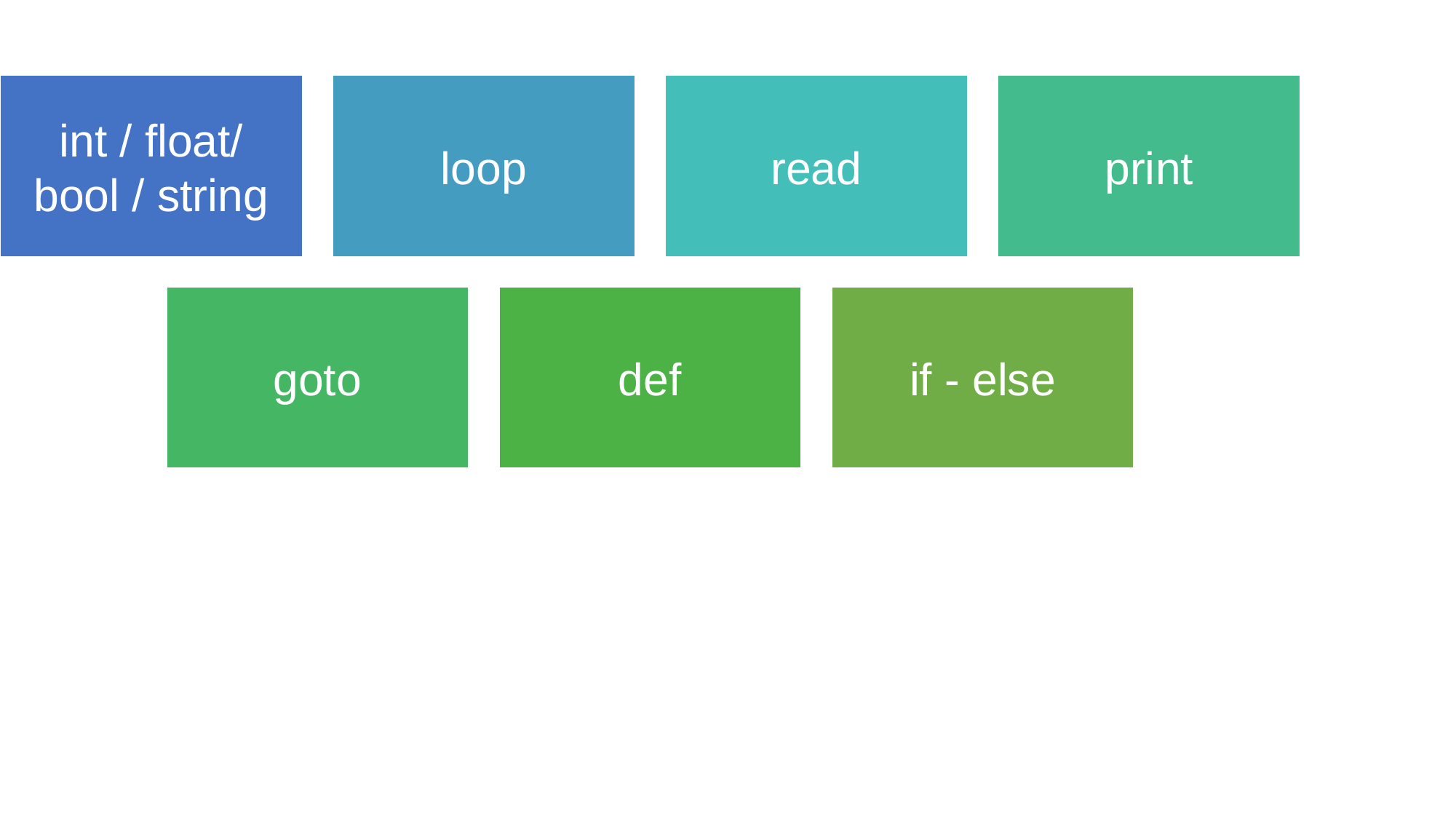

# Syntax
int / float/ bool / string
loop
read
print
goto
def
if - else